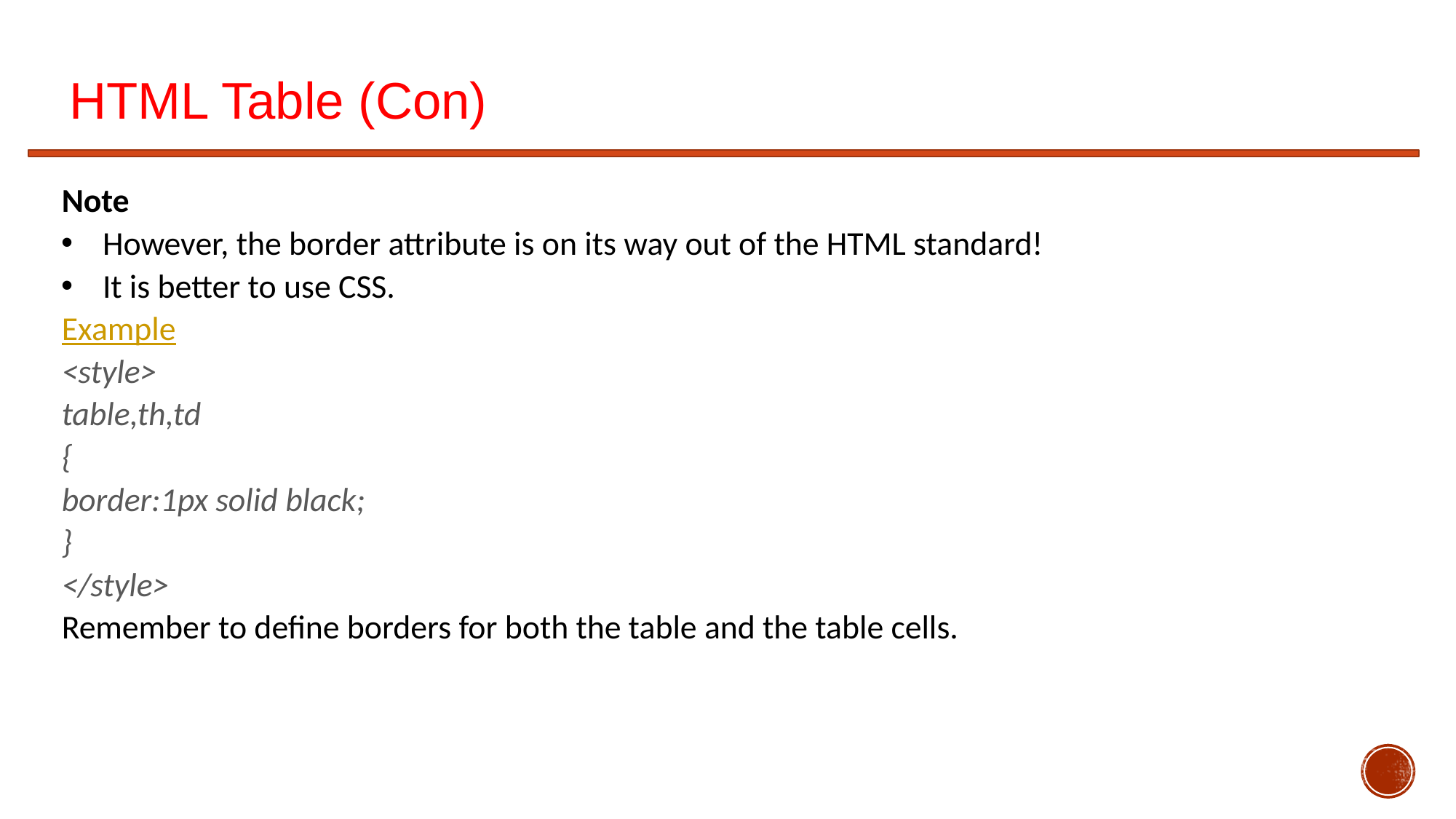

# HTML Table (Con)

Note
However, the border attribute is on its way out of the HTML standard!
It is better to use CSS.
Example
<style>
table,th,td
{
border:1px solid black;
}
</style>
Remember to define borders for both the table and the table cells.